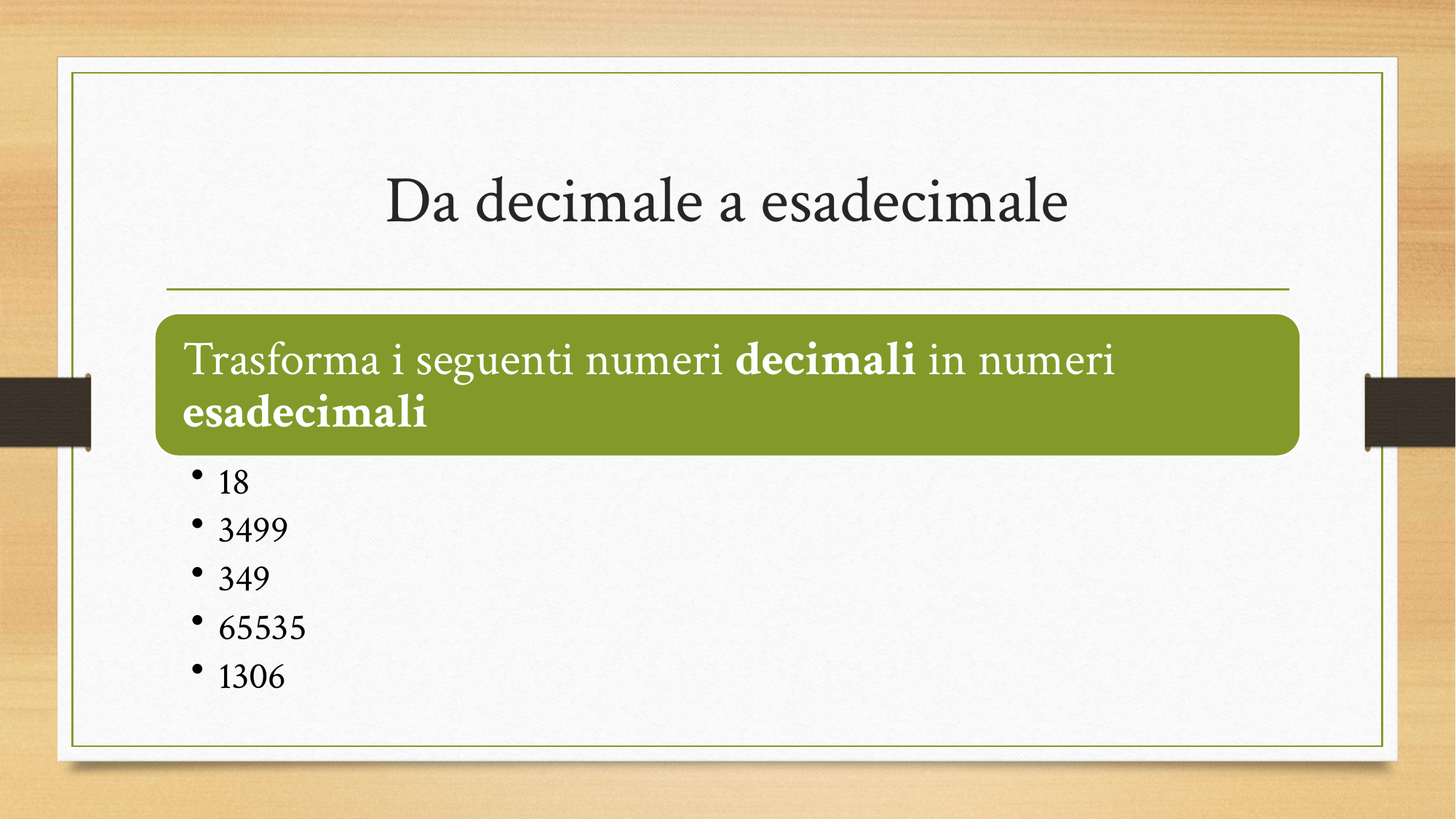

# Da decimale a esadecimale
Trasforma i seguenti numeri decimali in numeri esadecimali
18
3499
349
65535
1306